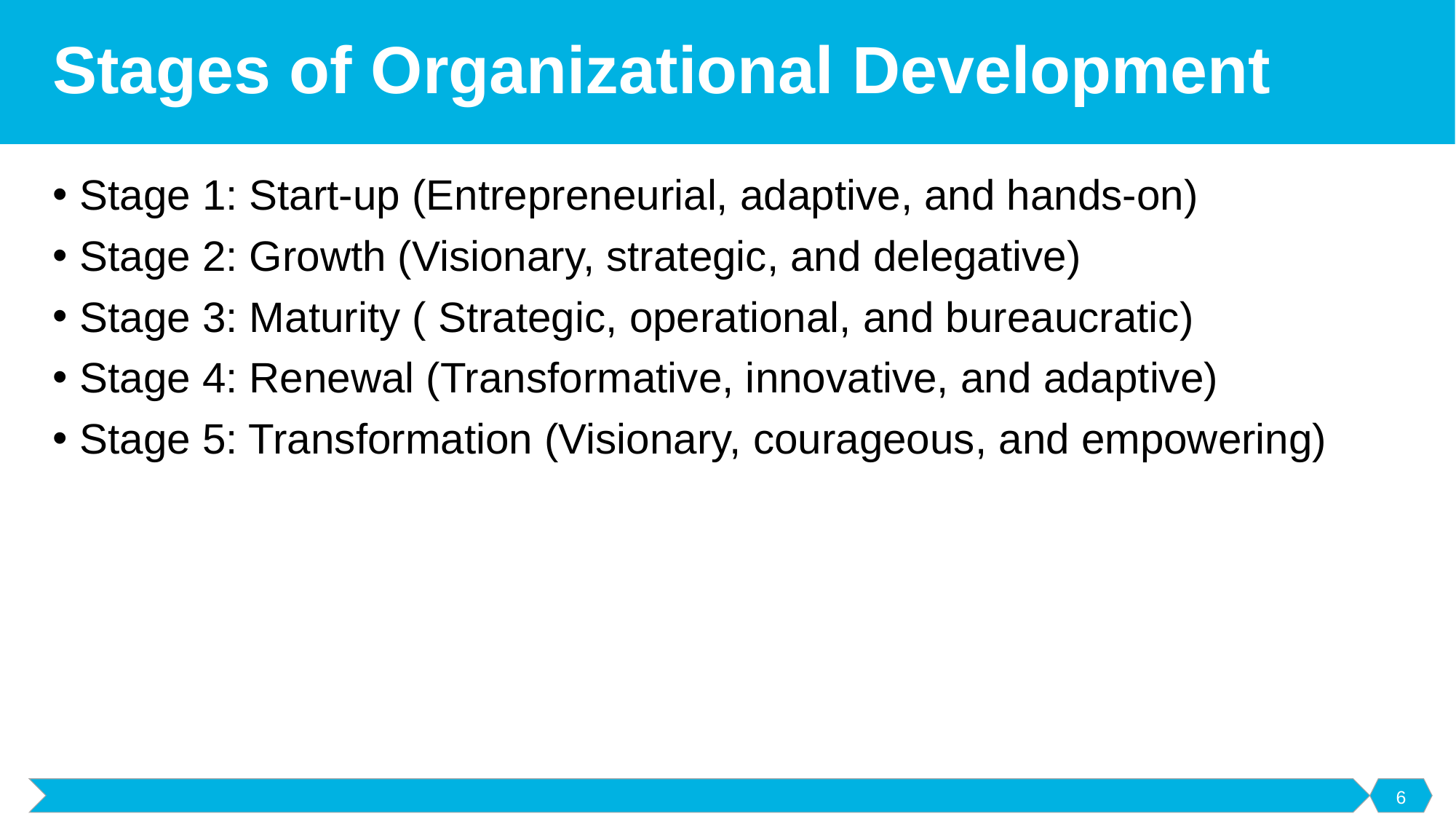

# Stages of Organizational Development
Stage 1: Start-up (Entrepreneurial, adaptive, and hands-on)
Stage 2: Growth (Visionary, strategic, and delegative)
Stage 3: Maturity ( Strategic, operational, and bureaucratic)
Stage 4: Renewal (Transformative, innovative, and adaptive)
Stage 5: Transformation (Visionary, courageous, and empowering)

6